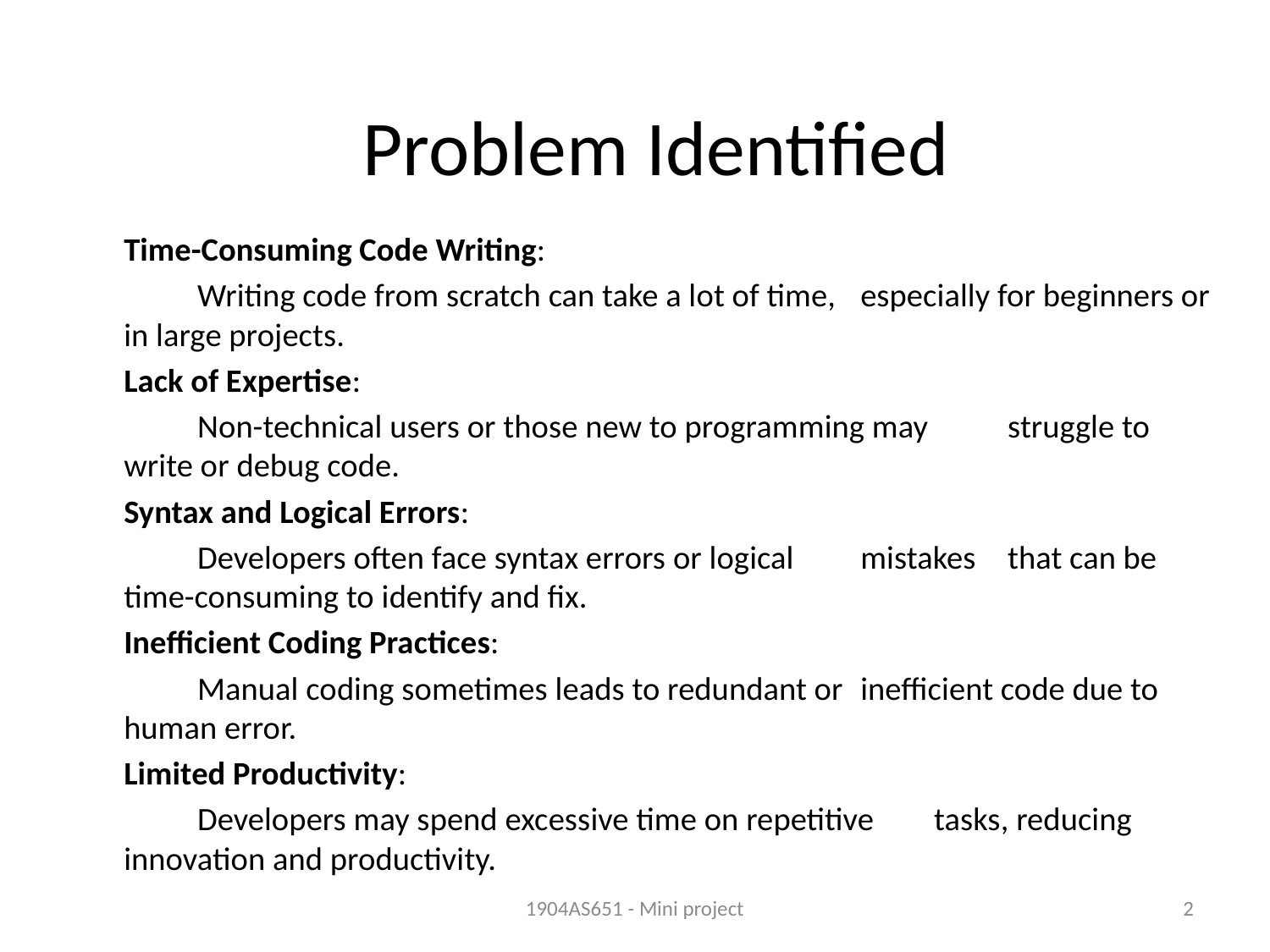

# Problem Identified
Time-Consuming Code Writing:
	Writing code from scratch can take a lot of time, 	especially for beginners or in large projects.
Lack of Expertise:
	Non-technical users or those new to programming may 	struggle to write or debug code.
Syntax and Logical Errors:
	Developers often face syntax errors or logical 	mistakes 	that can be time-consuming to identify and fix.
Inefficient Coding Practices:
	Manual coding sometimes leads to redundant or 	inefficient code due to human error.
Limited Productivity:
	Developers may spend excessive time on repetitive 	tasks, reducing innovation and productivity.

1904AS651 - Mini project
2